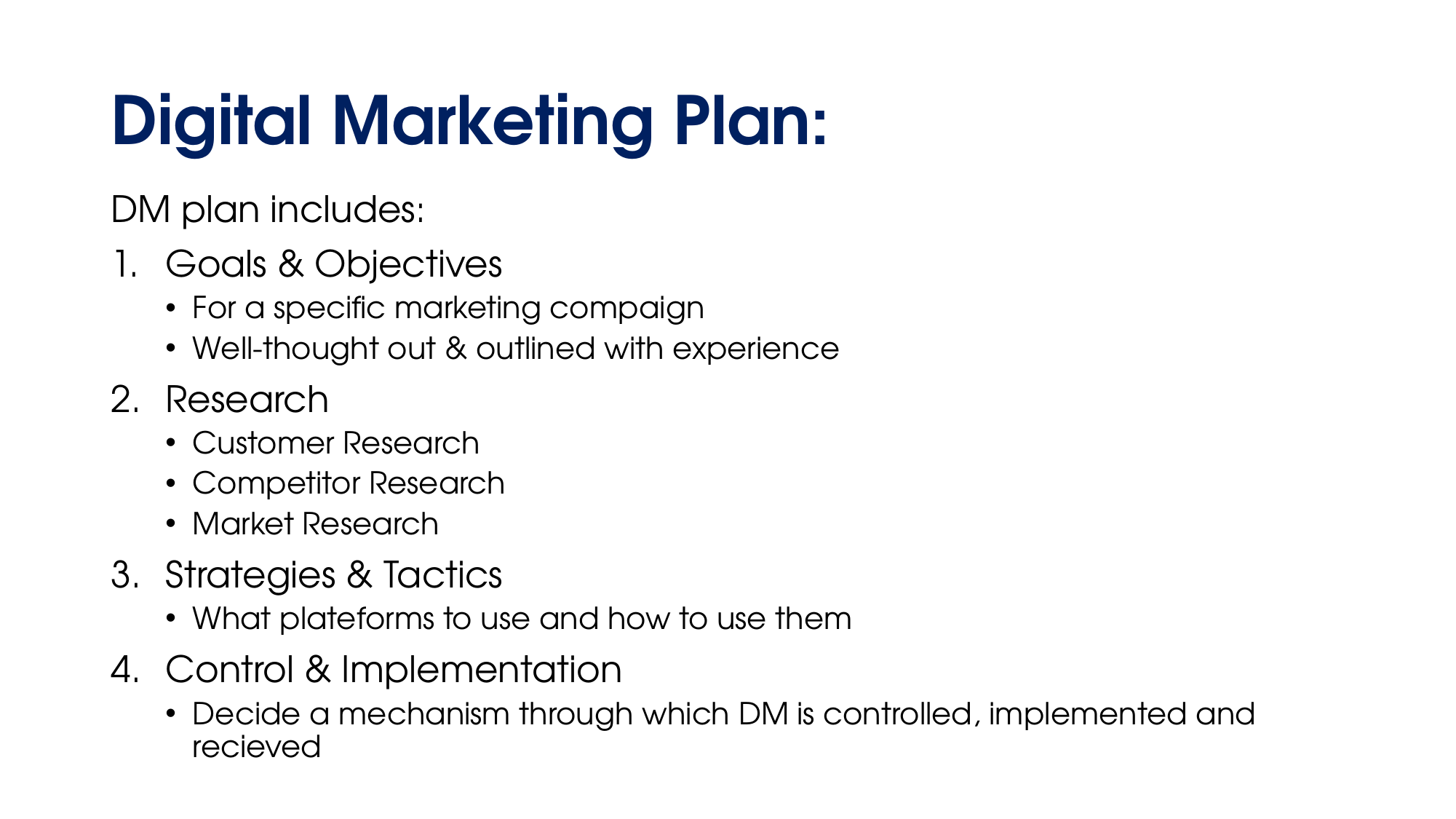

# Digital Marketing Plan:
DM plan includes:
Goals & Objectives
For a specific marketing compaign
Well-thought out & outlined with experience
Research
Customer Research
Competitor Research
Market Research
Strategies & Tactics
What plateforms to use and how to use them
Control & Implementation
Decide a mechanism through which DM is controlled, implemented and recieved